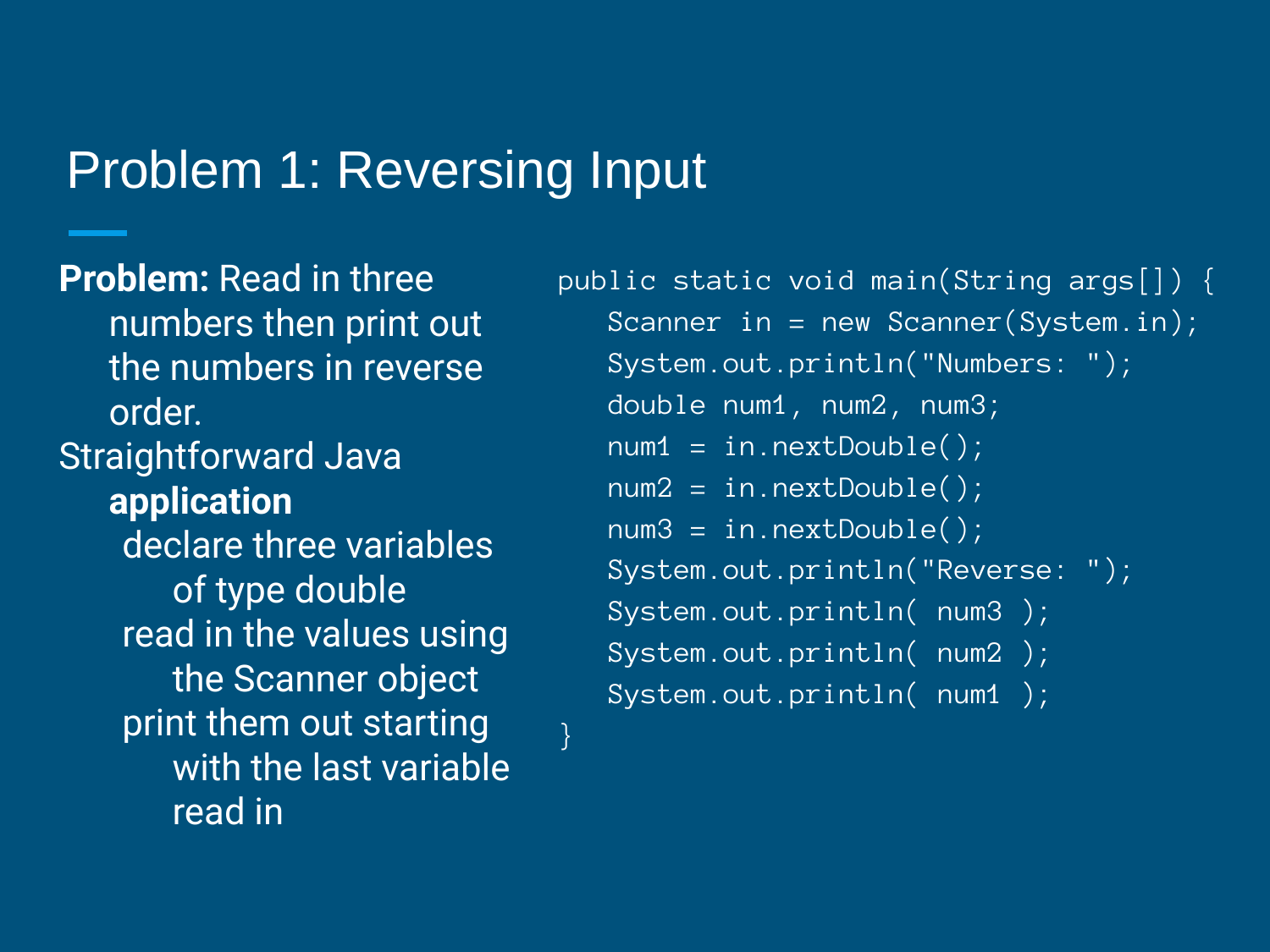

# Problem 1: Reversing Input
Problem: Read in three numbers then print out the numbers in reverse order.
Straightforward Java application
declare three variables of type double
read in the values using the Scanner object
print them out starting with the last variable read in
public static void main(String args[]) {
   Scanner in = new Scanner(System.in);
   System.out.println("Numbers: ");
   double num1, num2, num3;
   num1 = in.nextDouble();
   num2 = in.nextDouble();
   num3 = in.nextDouble();
   System.out.println("Reverse: ");
   System.out.println( num3 );
   System.out.println( num2 );
   System.out.println( num1 );
}